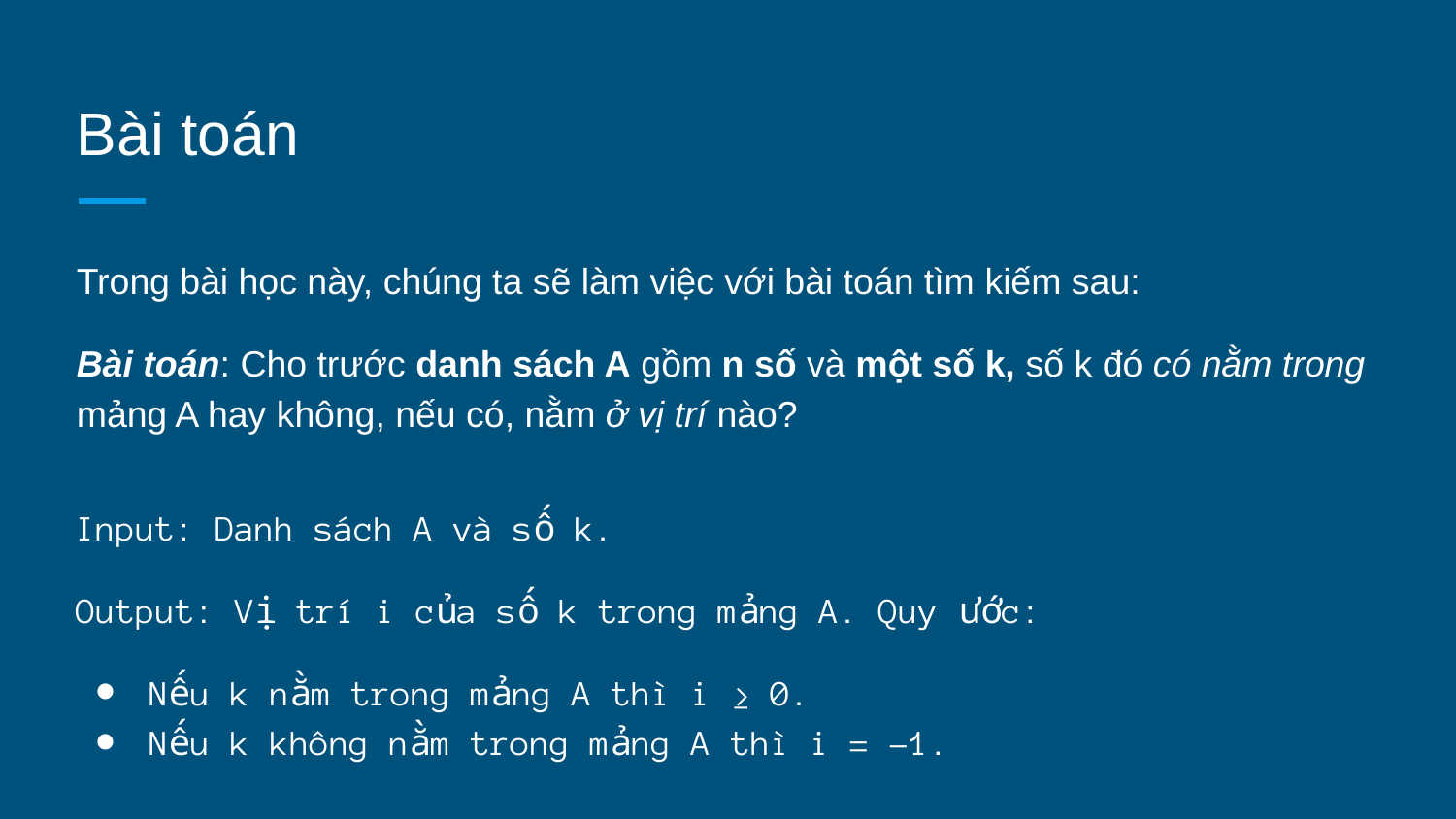

# Bài toán
Trong bài học này, chúng ta sẽ làm việc với bài toán tìm kiếm sau:
Bài toán: Cho trước danh sách A gồm n số và một số k, số k đó có nằm trong mảng A hay không, nếu có, nằm ở vị trí nào?
Input: Danh sách A và số k.
Output: Vị trí i của số k trong mảng A. Quy ước:
Nếu k nằm trong mảng A thì i ≥ 0.
Nếu k không nằm trong mảng A thì i = -1.